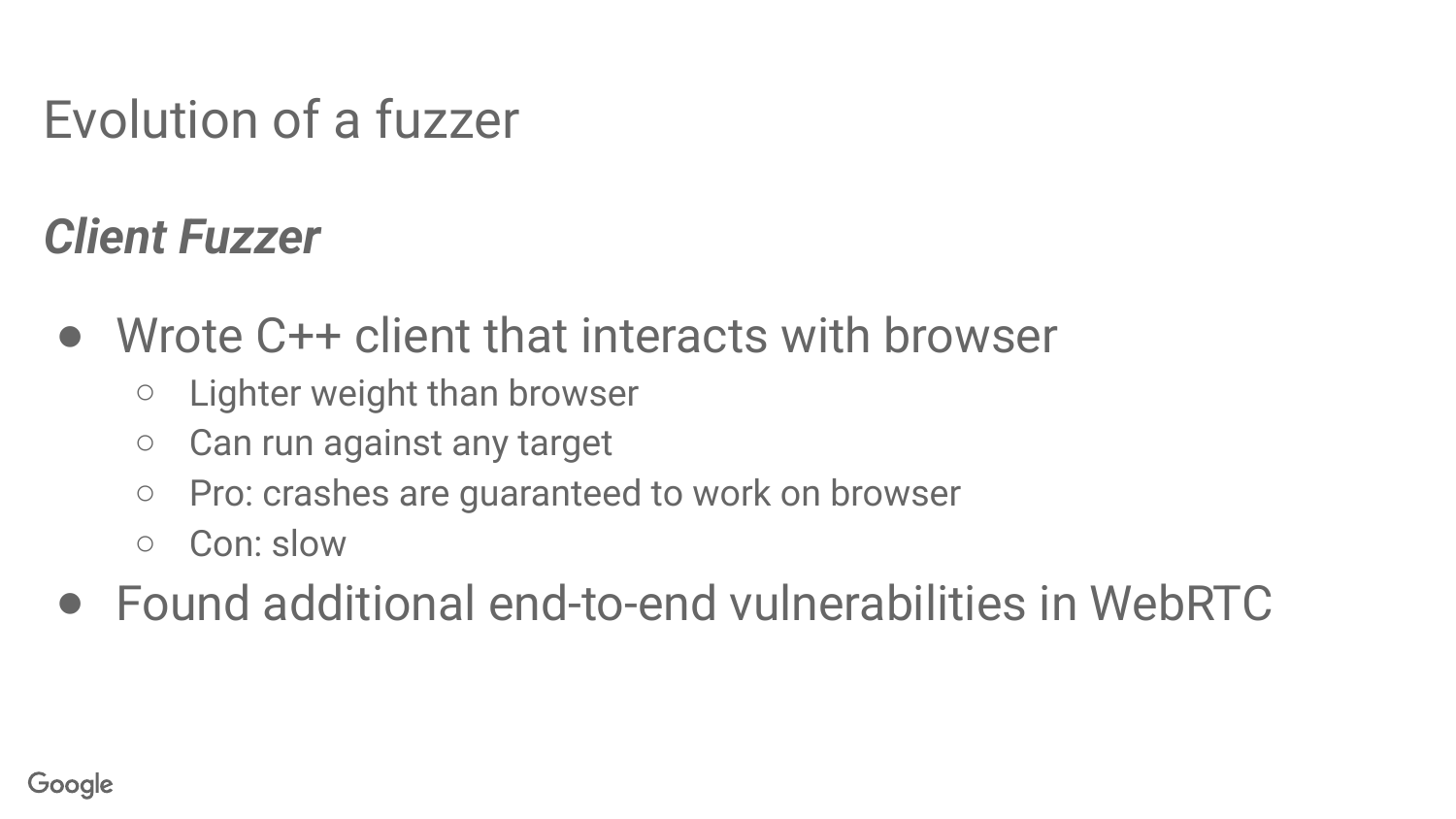

# Evolution of a fuzzer
Client Fuzzer
Wrote C++ client that interacts with browser
Lighter weight than browser
Can run against any target
Pro: crashes are guaranteed to work on browser
Con: slow
Found additional end-to-end vulnerabilities in WebRTC